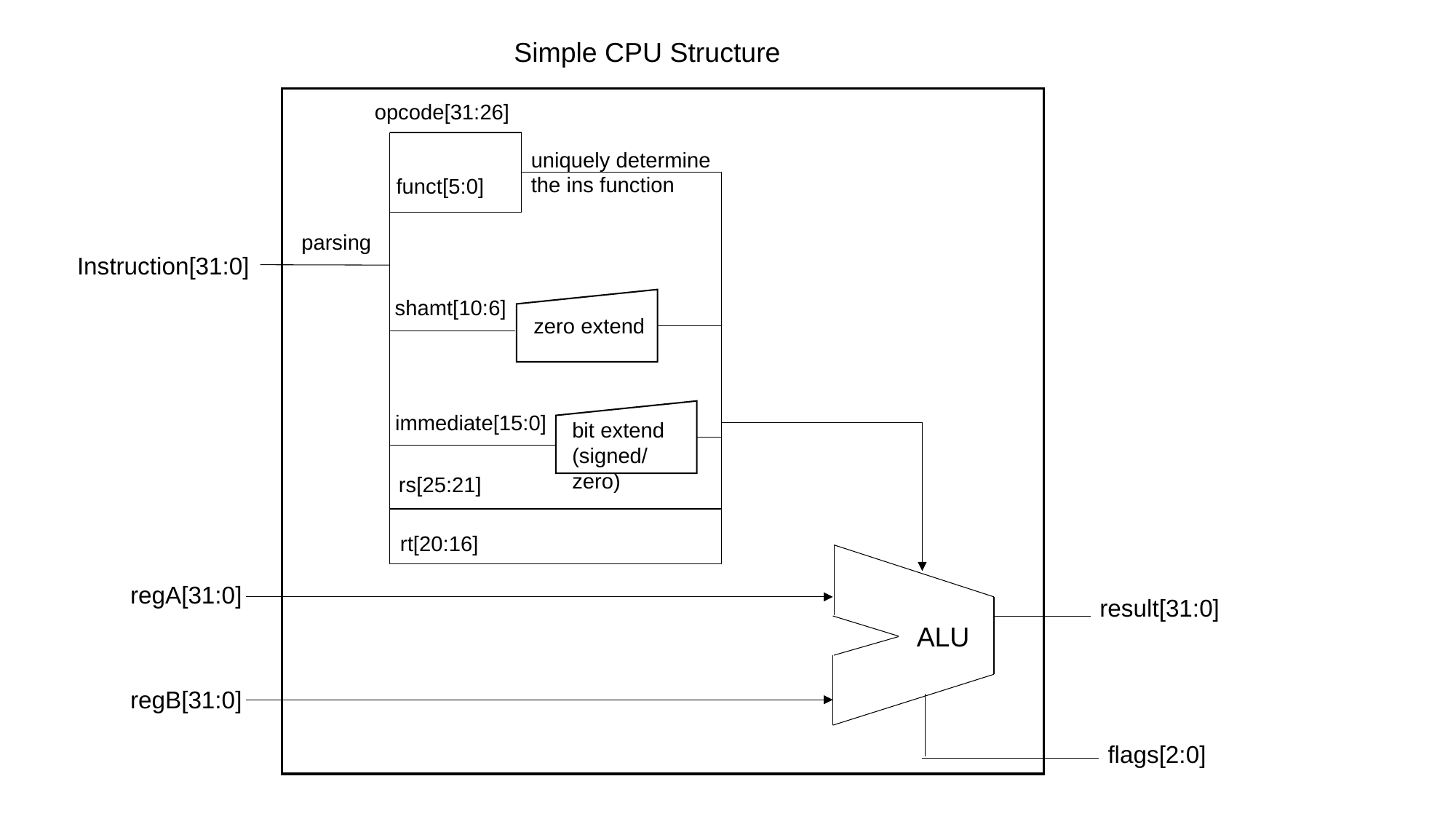

Simple CPU Structure

opcode[31:26]
uniquely determine the ins function
funct[5:0]
parsing
Instruction[31:0]
shamt[10:6]

zero extend

immediate[15:0]
bit extend
(signed/zero)
rs[25:21]
rt[20:16]
regA[31:0]
result[31:0]
ALU
regB[31:0]
flags[2:0]